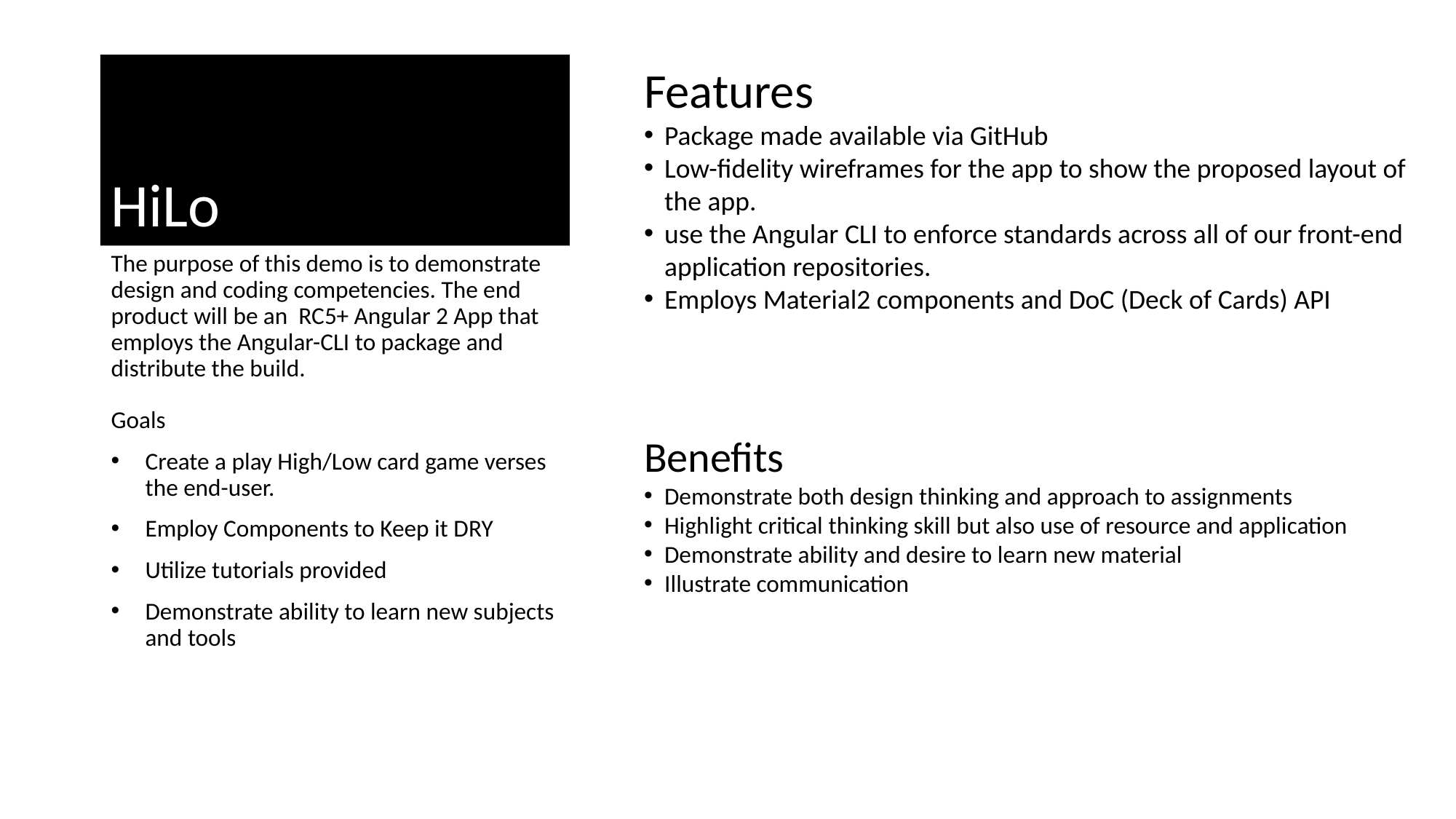

# HiLo
Features
Package made available via GitHub
Low-fidelity wireframes for the app to show the proposed layout of the app.
use the Angular CLI to enforce standards across all of our front-end application repositories.
Employs Material2 components and DoC (Deck of Cards) API
The purpose of this demo is to demonstrate design and coding competencies. The end product will be an  RC5+ Angular 2 App that employs the Angular-CLI to package and distribute the build.
Goals
Create a play High/Low card game verses the end-user.
Employ Components to Keep it DRY
Utilize tutorials provided
Demonstrate ability to learn new subjects and tools

Benefits
Demonstrate both design thinking and approach to assignments
Highlight critical thinking skill but also use of resource and application
Demonstrate ability and desire to learn new material
Illustrate communication